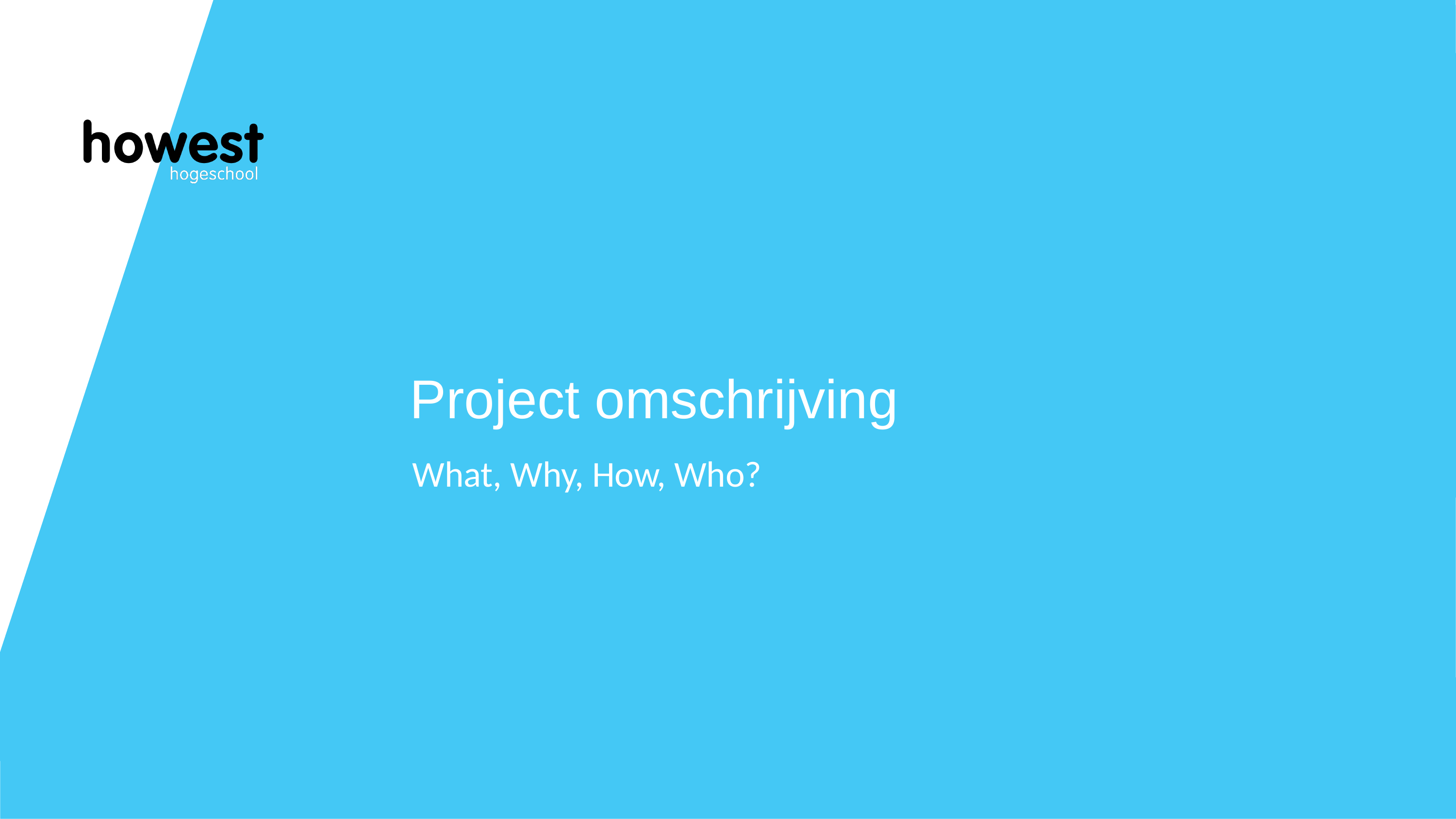

# Project omschrijving
What, Why, How, Who?